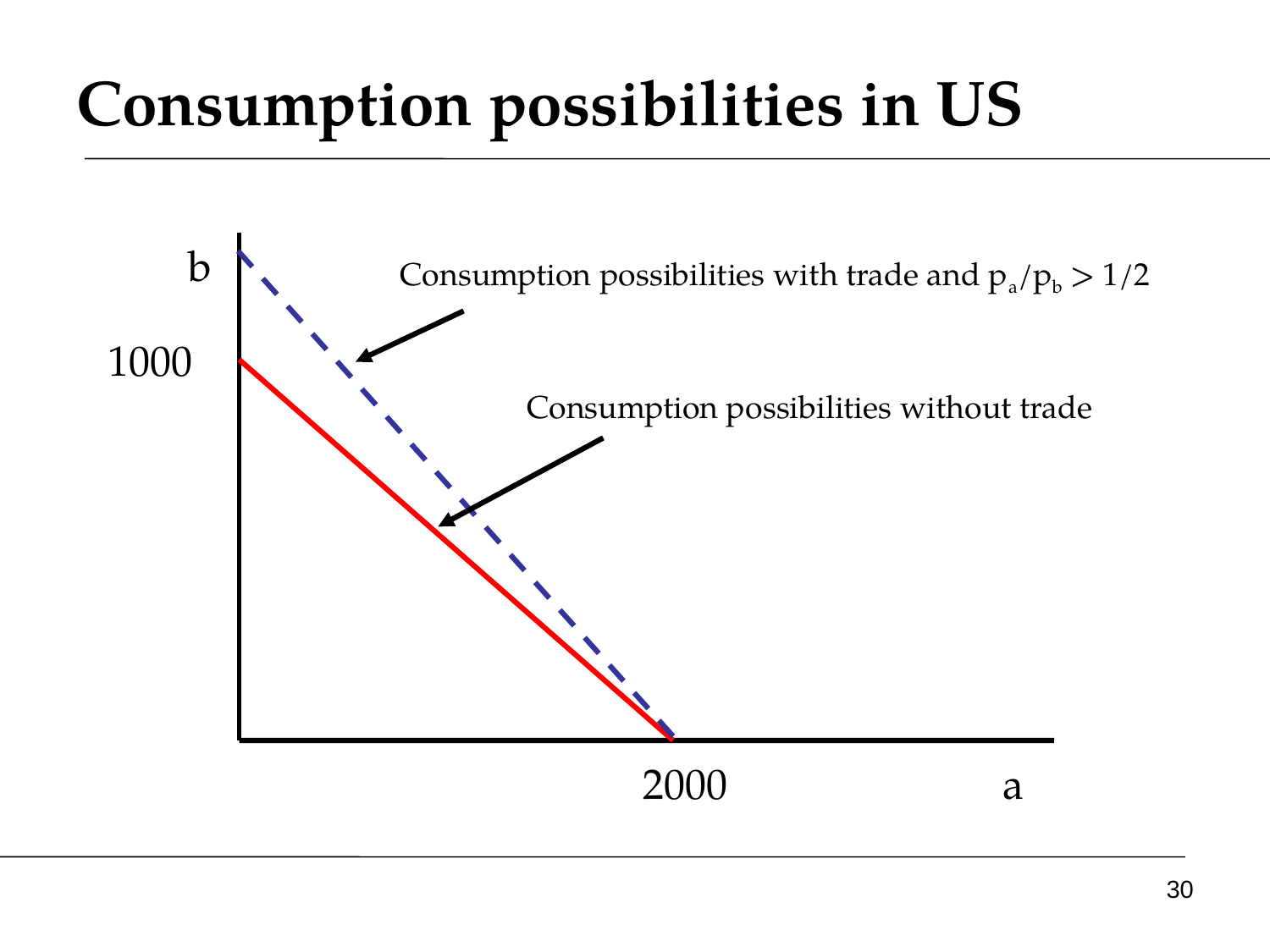

# Consumption possibilities in US
b

Consumption possibilities with trade and pa/pb > 1/2

1000

Consumption possibilities without trade

2000
a
30